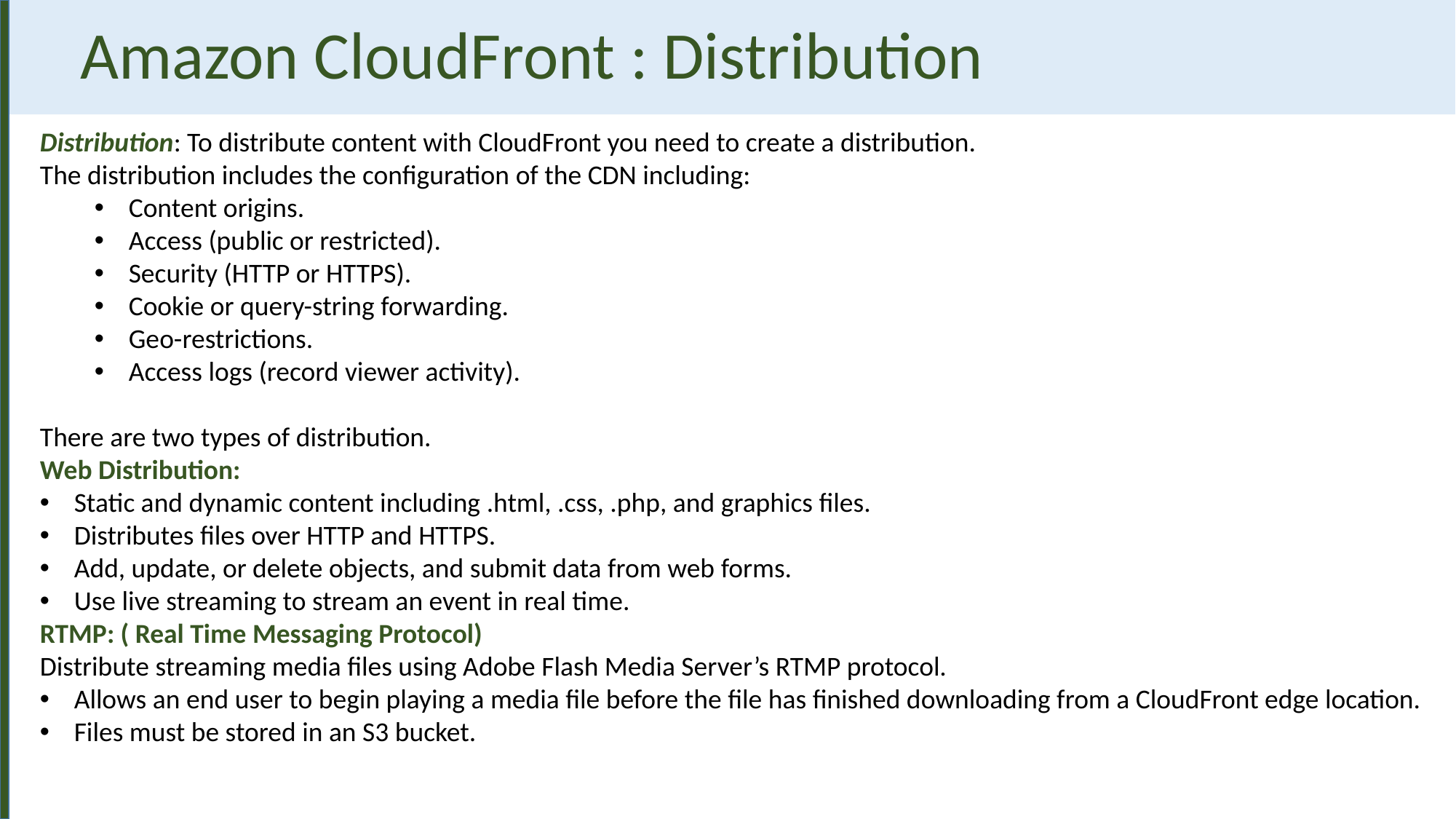

Amazon CloudFront : Distribution
Distribution: To distribute content with CloudFront you need to create a distribution.
The distribution includes the configuration of the CDN including:
Content origins.
Access (public or restricted).
Security (HTTP or HTTPS).
Cookie or query-string forwarding.
Geo-restrictions.
Access logs (record viewer activity).

There are two types of distribution.
Web Distribution:
Static and dynamic content including .html, .css, .php, and graphics files.
Distributes files over HTTP and HTTPS.
Add, update, or delete objects, and submit data from web forms.
Use live streaming to stream an event in real time.
RTMP: ( Real Time Messaging Protocol)
Distribute streaming media files using Adobe Flash Media Server’s RTMP protocol.
Allows an end user to begin playing a media file before the file has finished downloading from a CloudFront edge location.
Files must be stored in an S3 bucket.